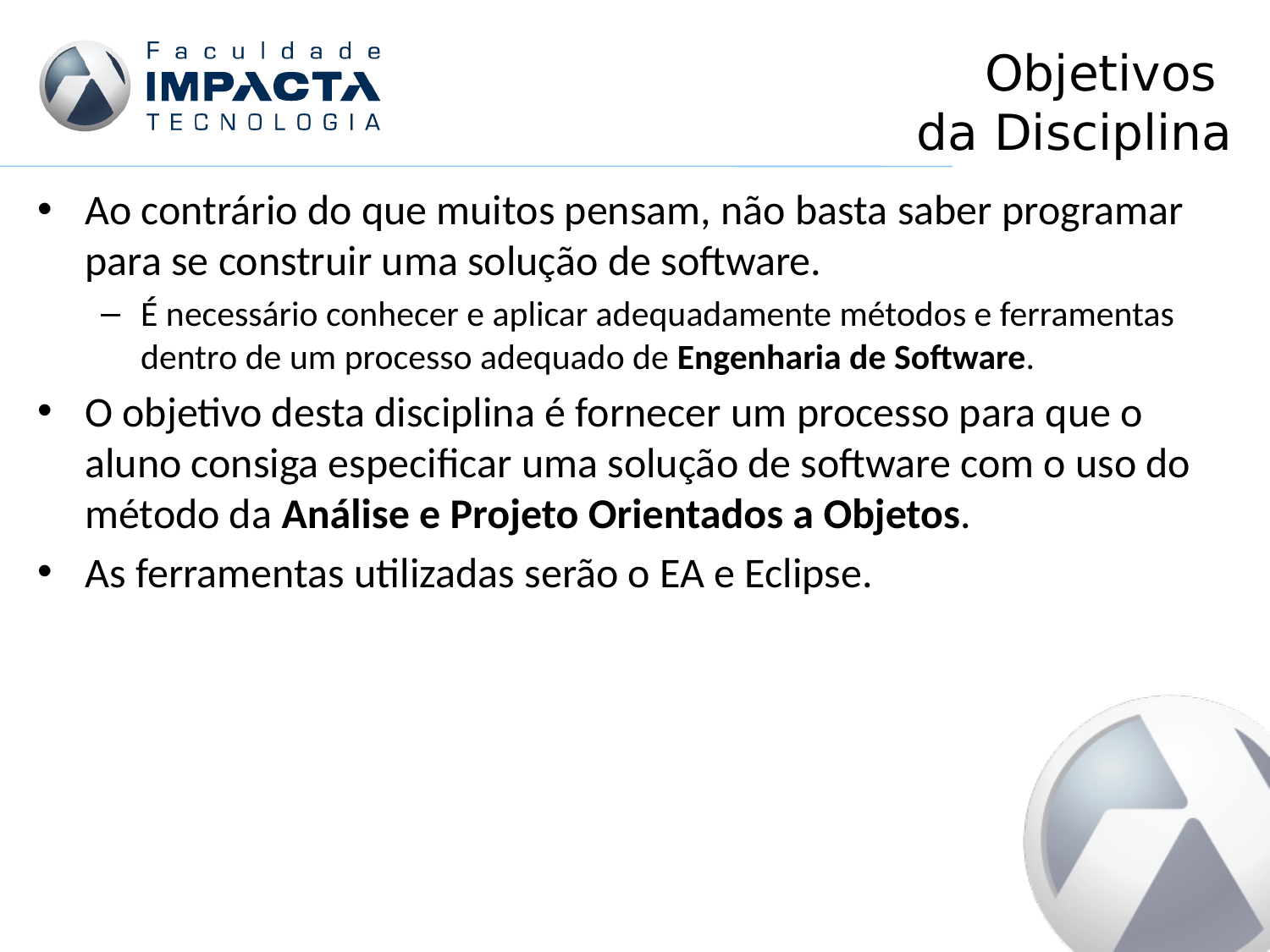

# Objetivos da Disciplina
Ao contrário do que muitos pensam, não basta saber programar para se construir uma solução de software.
É necessário conhecer e aplicar adequadamente métodos e ferramentas dentro de um processo adequado de Engenharia de Software.
O objetivo desta disciplina é fornecer um processo para que o aluno consiga especificar uma solução de software com o uso do método da Análise e Projeto Orientados a Objetos.
As ferramentas utilizadas serão o EA e Eclipse.